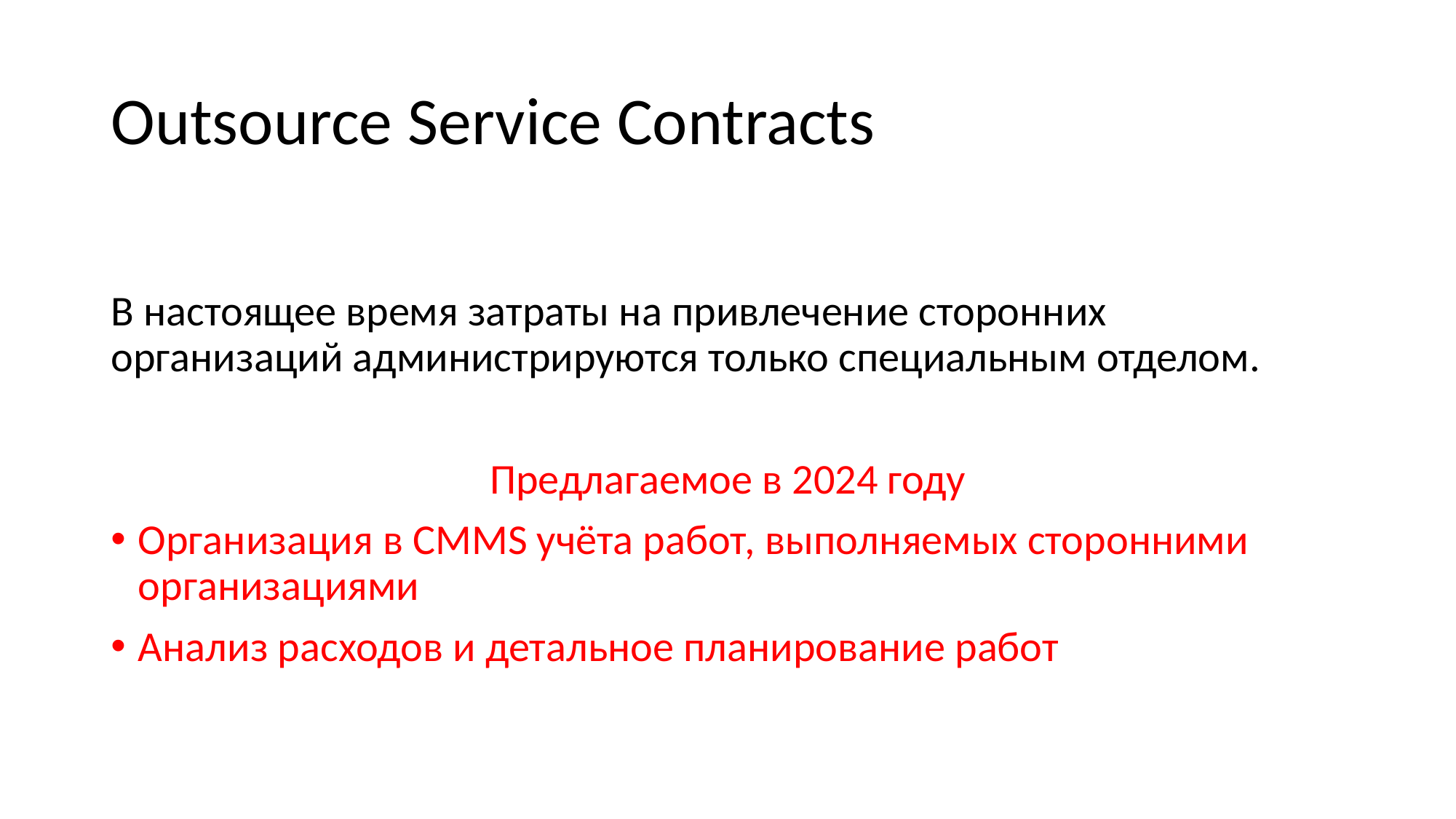

# Outsource Service Contracts

В настоящее время затраты на привлечение сторонних организаций администрируются только специальным отделом.

Предлагаемое в 2024 году
Организация в CMMS учёта работ, выполняемых сторонними организациями
Анализ расходов и детальное планирование работ